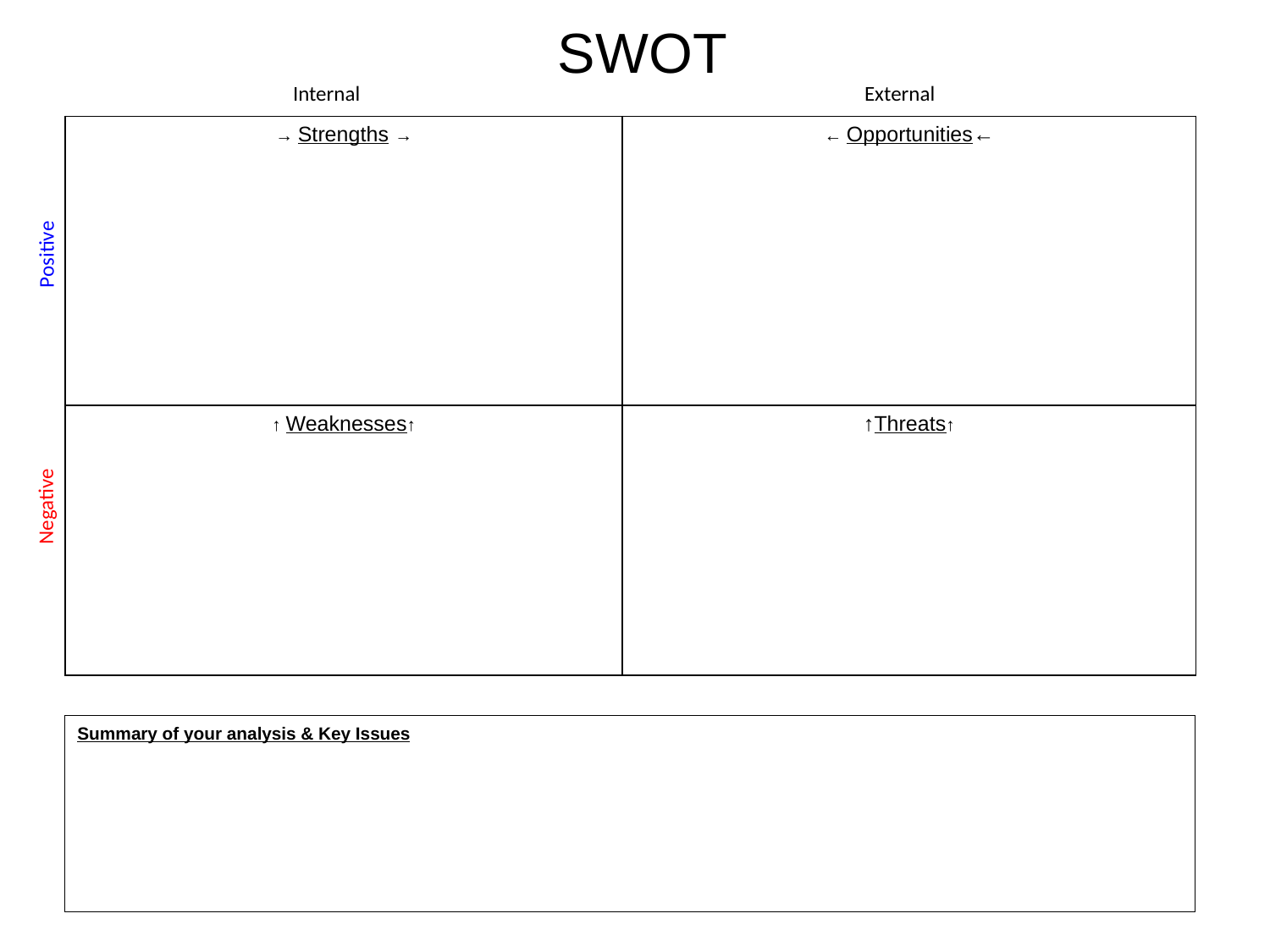

SWOT
Internal
External
| → Strengths → | ← Opportunities← |
| --- | --- |
| ↑ Weaknesses↑ | ↑Threats↑ |
Positive
Negative

Summary of your analysis & Key Issues